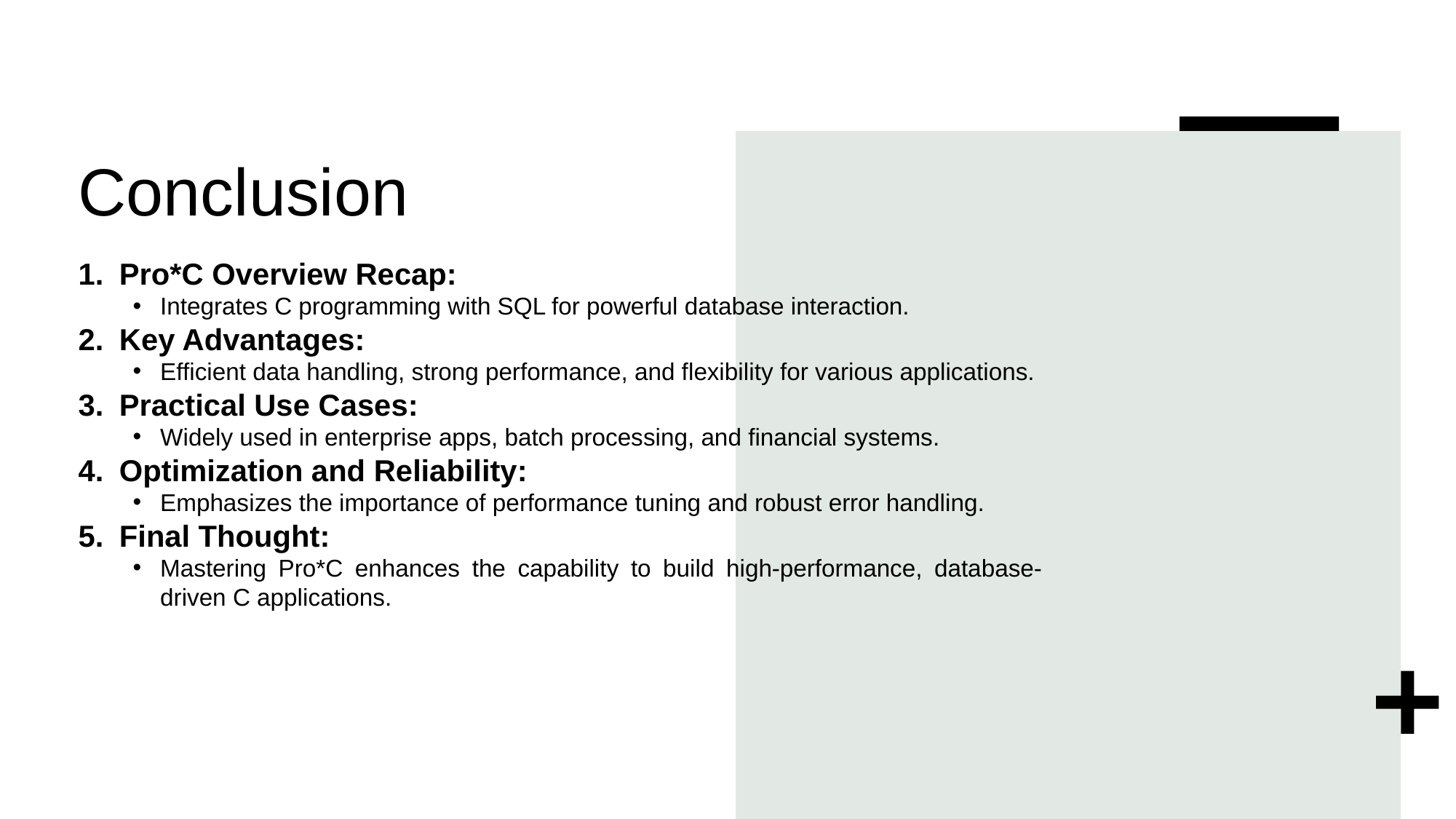

# Conclusion
Pro*C Overview Recap:
Integrates C programming with SQL for powerful database interaction.
Key Advantages:
Efficient data handling, strong performance, and flexibility for various applications.
Practical Use Cases:
Widely used in enterprise apps, batch processing, and financial systems.
Optimization and Reliability:
Emphasizes the importance of performance tuning and robust error handling.
Final Thought:
Mastering Pro*C enhances the capability to build high-performance, database-driven C applications.